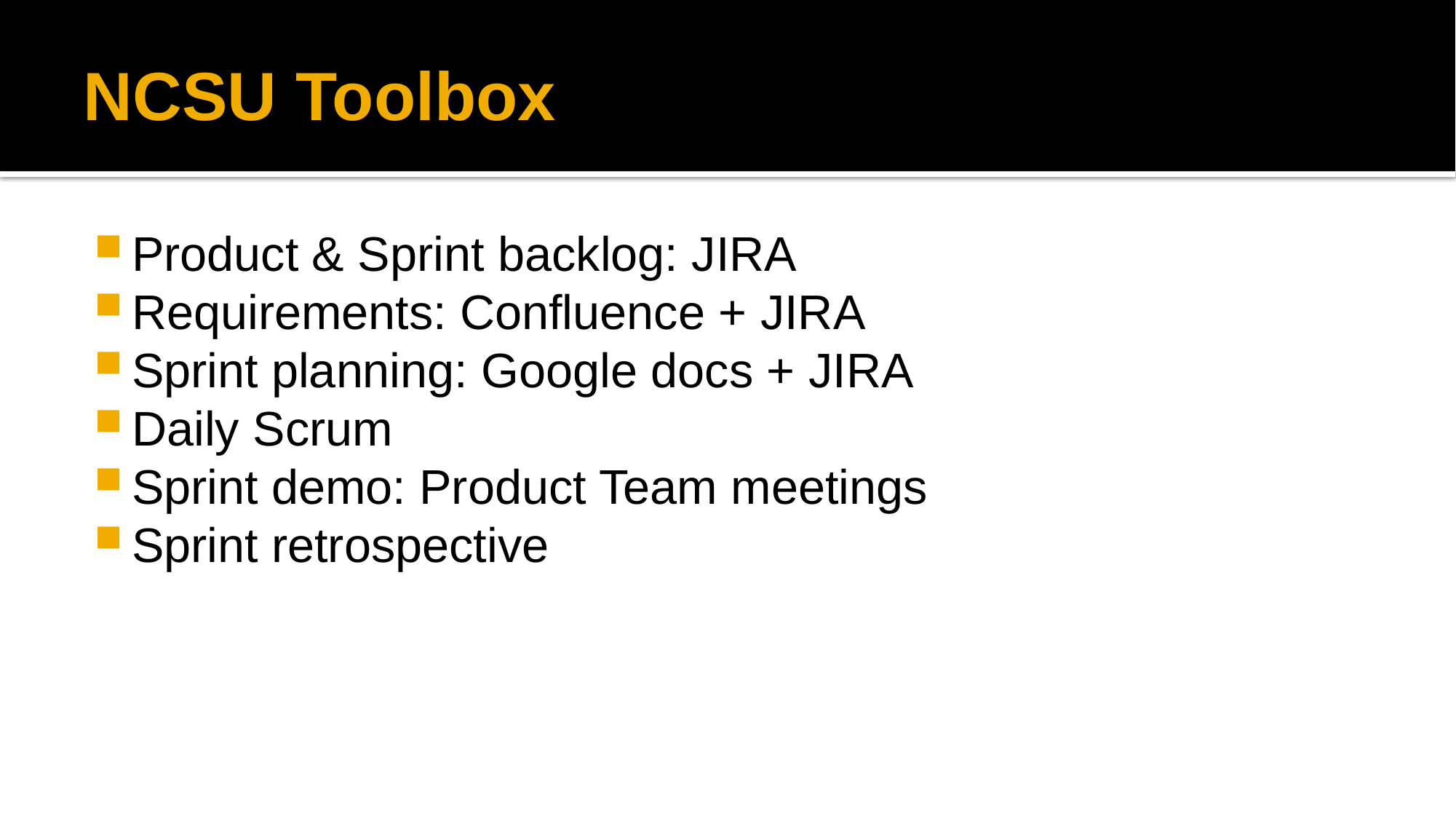

# NCSU Toolbox
Product & Sprint backlog: JIRA
Requirements: Confluence + JIRA
Sprint planning: Google docs + JIRA
Daily Scrum
Sprint demo: Product Team meetings
Sprint retrospective